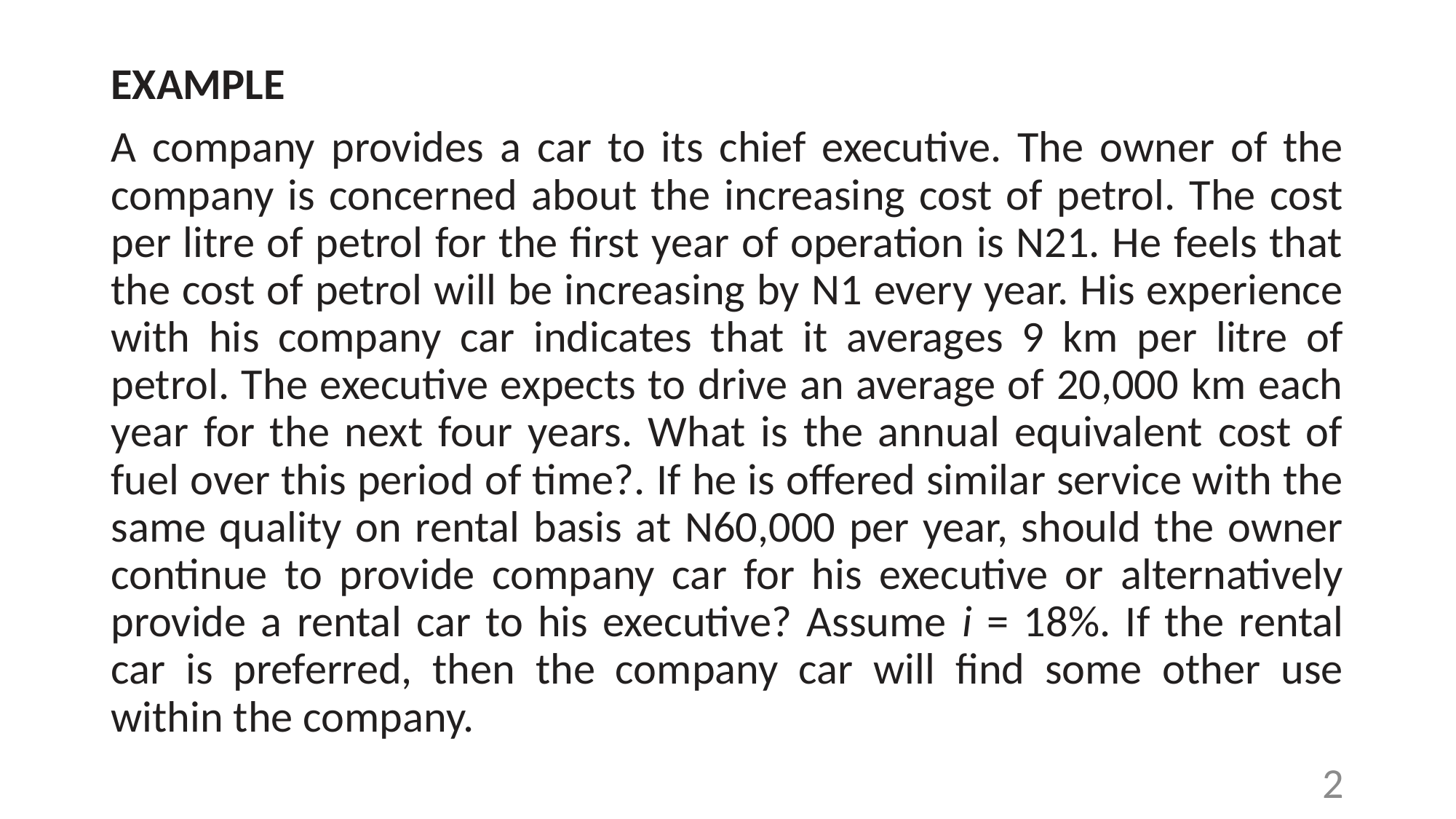

EXAMPLE
A company provides a car to its chief executive. The owner of the company is concerned about the increasing cost of petrol. The cost per litre of petrol for the first year of operation is N21. He feels that the cost of petrol will be increasing by N1 every year. His experience with his company car indicates that it averages 9 km per litre of petrol. The executive expects to drive an average of 20,000 km each year for the next four years. What is the annual equivalent cost of fuel over this period of time?. If he is offered similar service with the same quality on rental basis at N60,000 per year, should the owner continue to provide company car for his executive or alternatively provide a rental car to his executive? Assume i = 18%. If the rental car is preferred, then the company car will find some other use within the company.
2